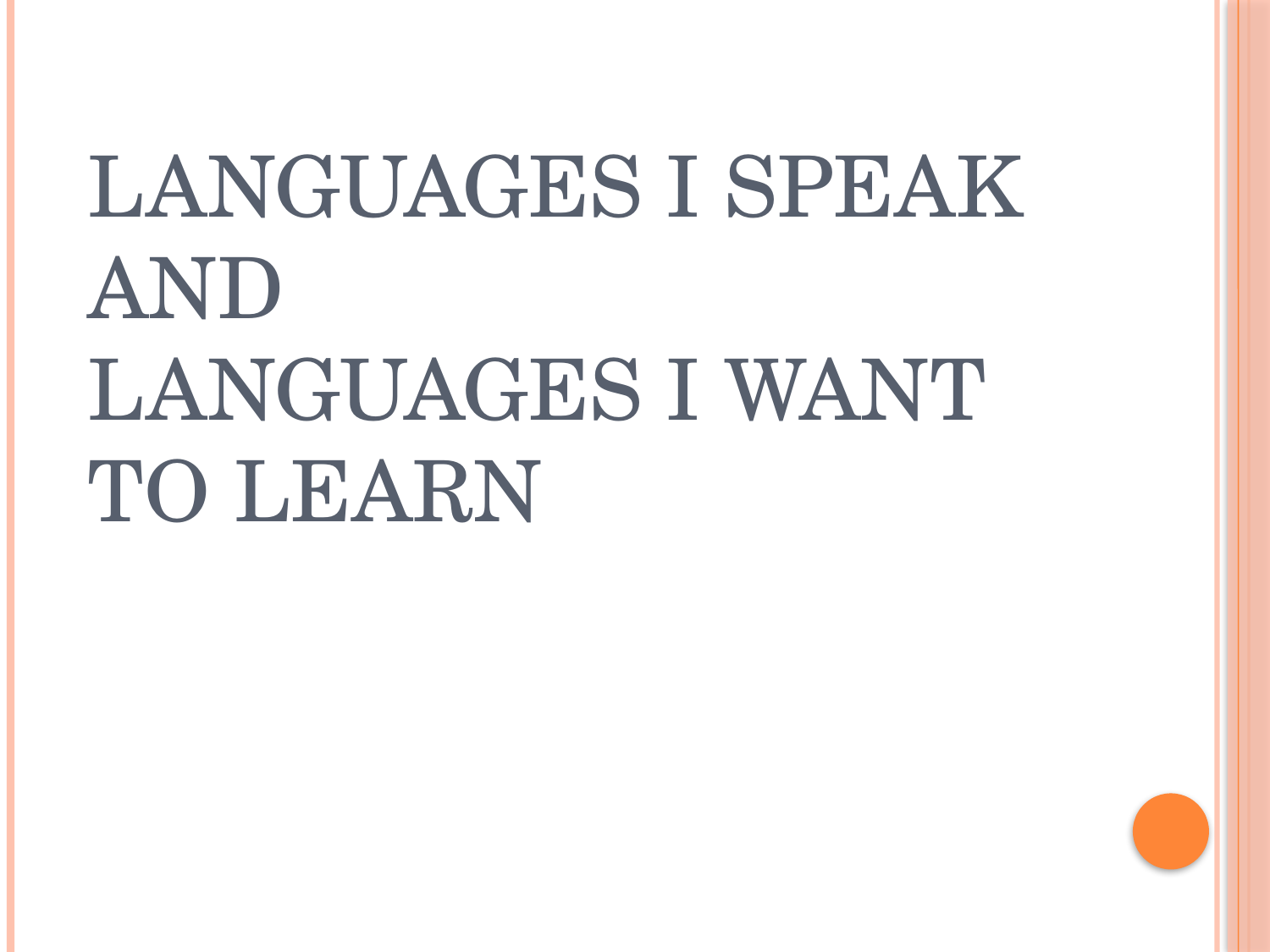

# Languages I speak and Languages I want to learn